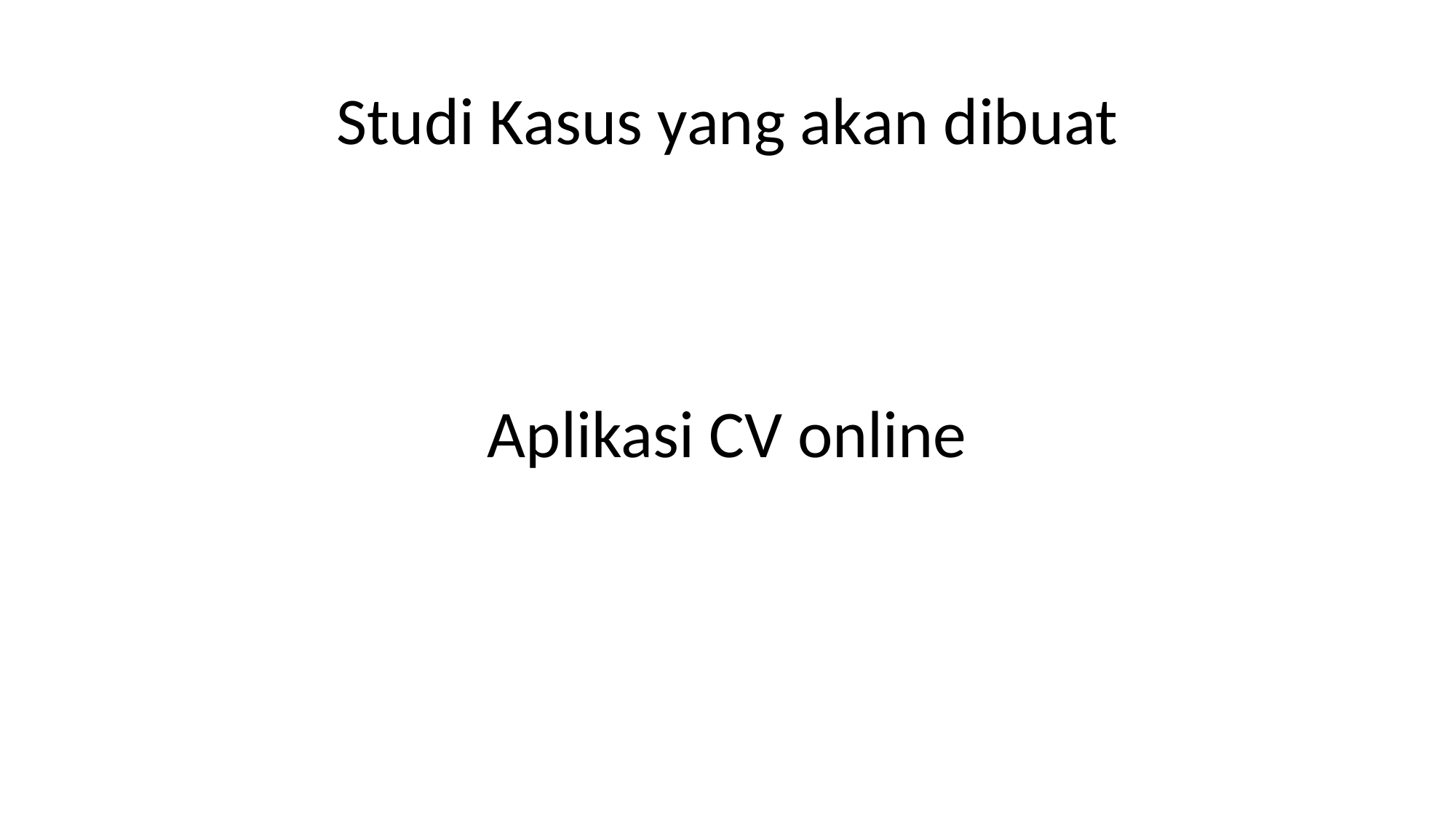

# Studi Kasus yang akan dibuat
Aplikasi CV online